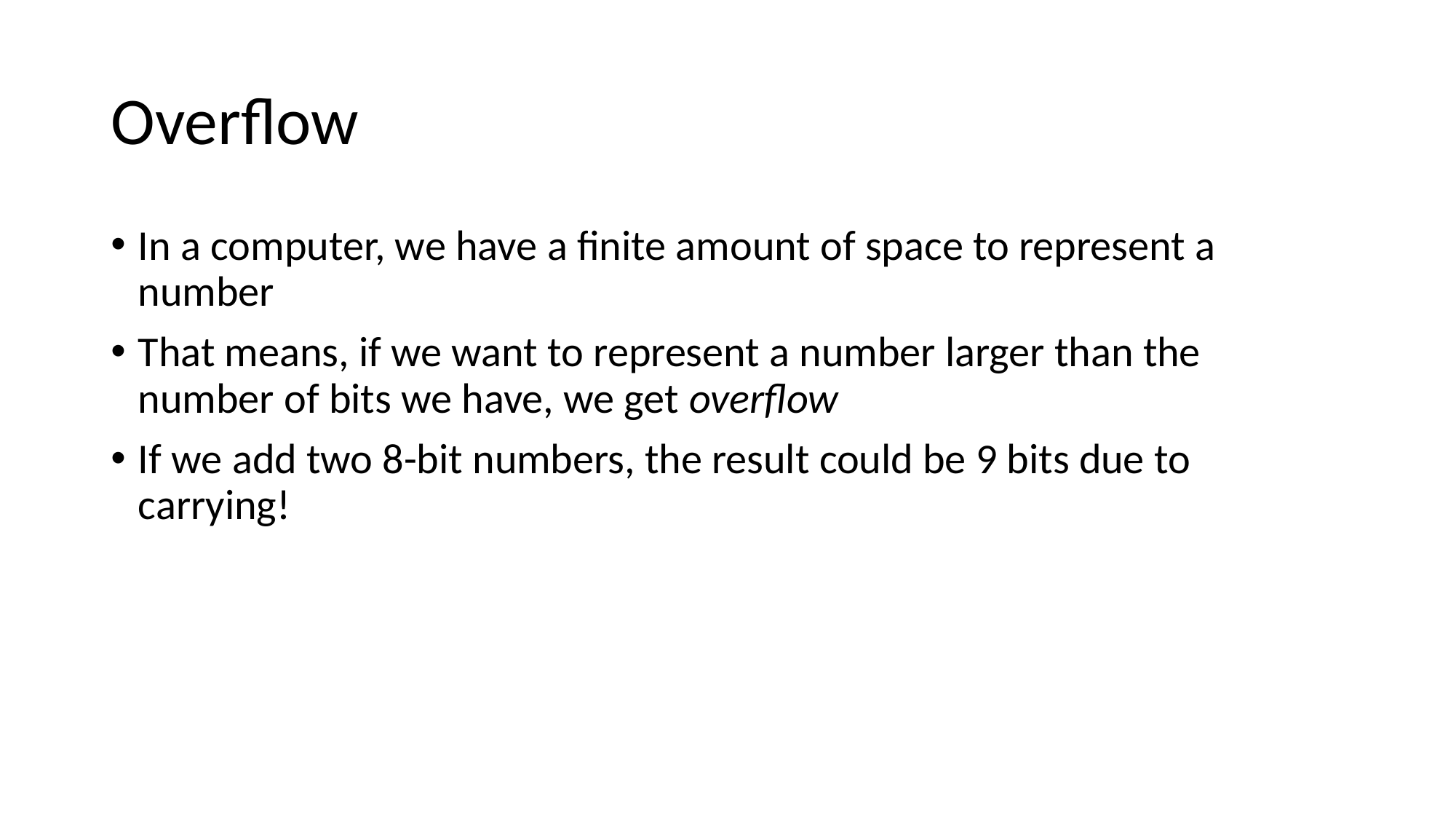

# Overflow
In a computer, we have a finite amount of space to represent a number
That means, if we want to represent a number larger than the number of bits we have, we get overflow
If we add two 8-bit numbers, the result could be 9 bits due to carrying!